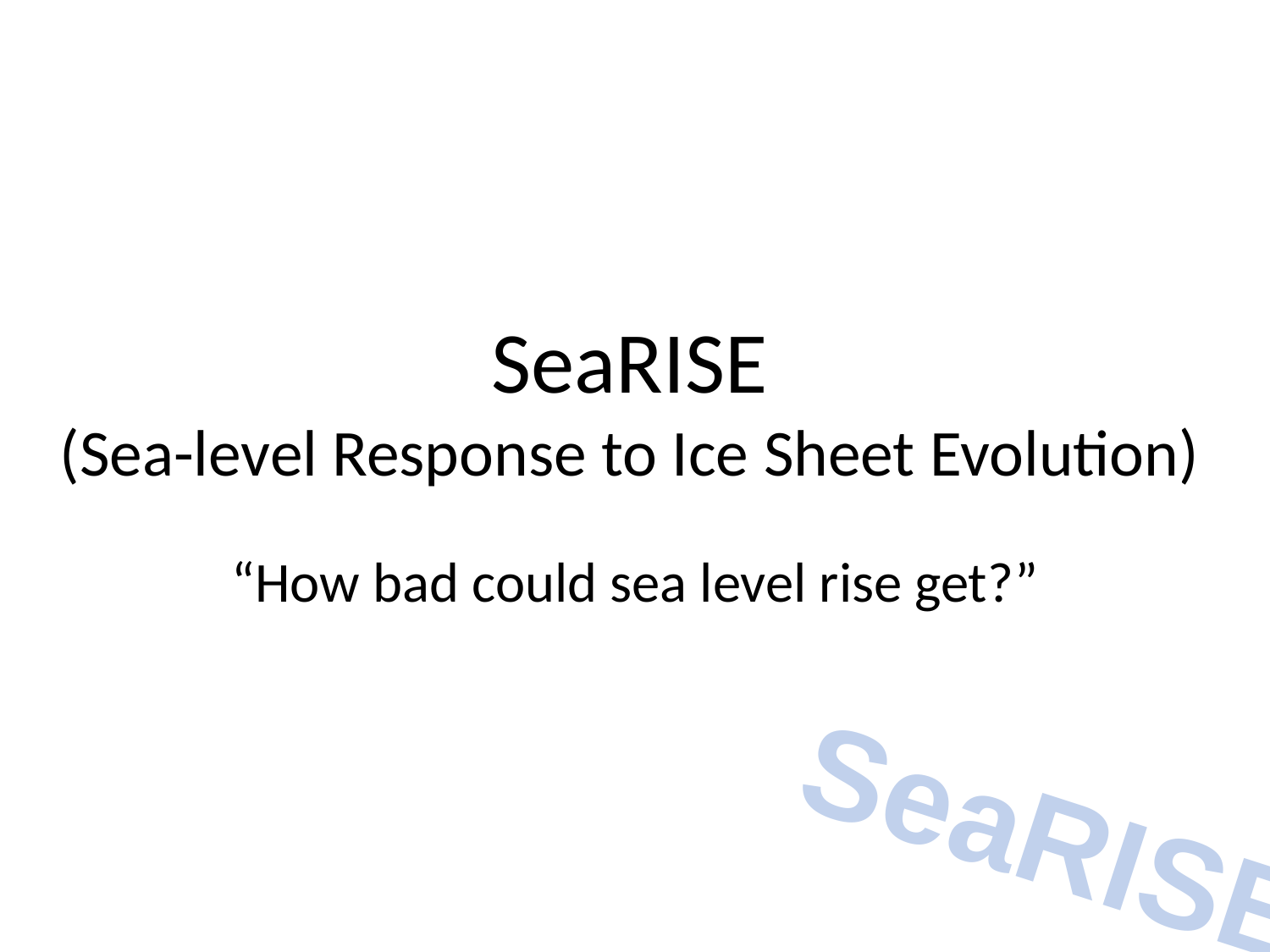

# SeaRISE (Sea-level Response to Ice Sheet Evolution)
“How bad could sea level rise get?”